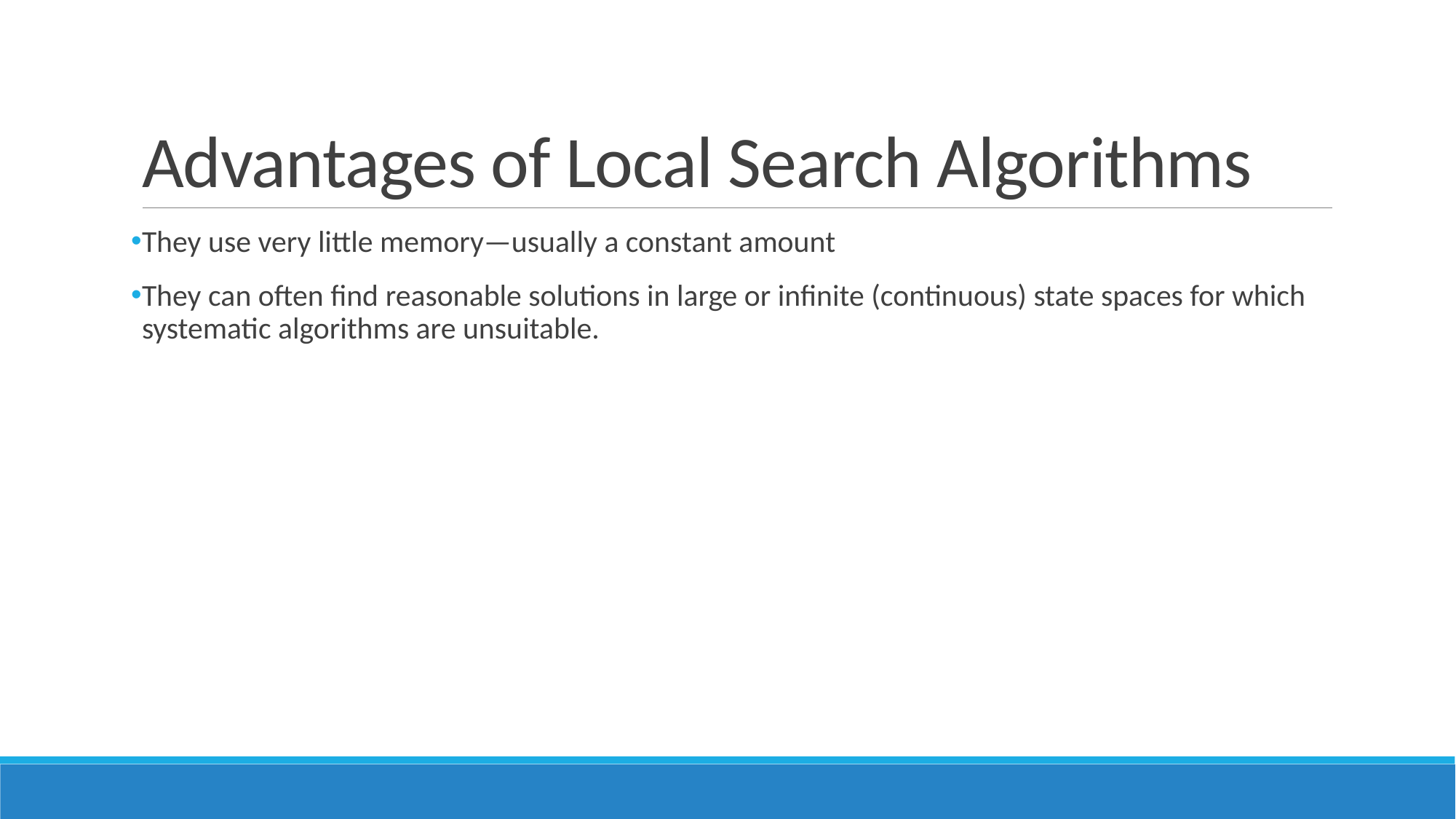

# Advantages of Local Search Algorithms
They use very little memory—usually a constant amount
They can often find reasonable solutions in large or infinite (continuous) state spaces for which systematic algorithms are unsuitable.